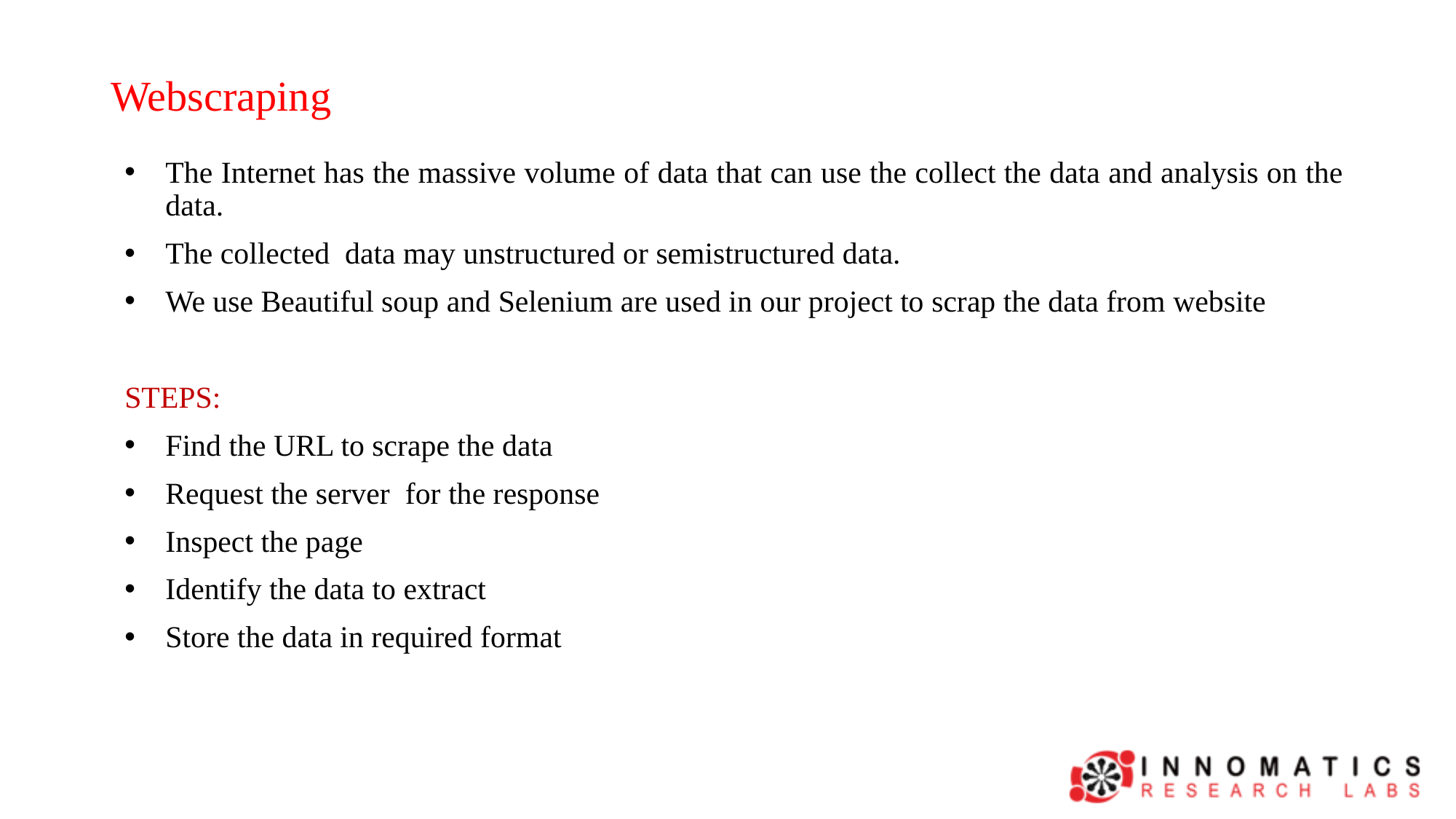

# Webscraping
The Internet has the massive volume of data that can use the collect the data and analysis on the data.
The collected  data may unstructured or semistructured data.
We use Beautiful soup and Selenium are used in our project to scrap the data from website

STEPS:
Find the URL to scrape the data
Request the server  for the response
Inspect the page
Identify the data to extract
Store the data in required format